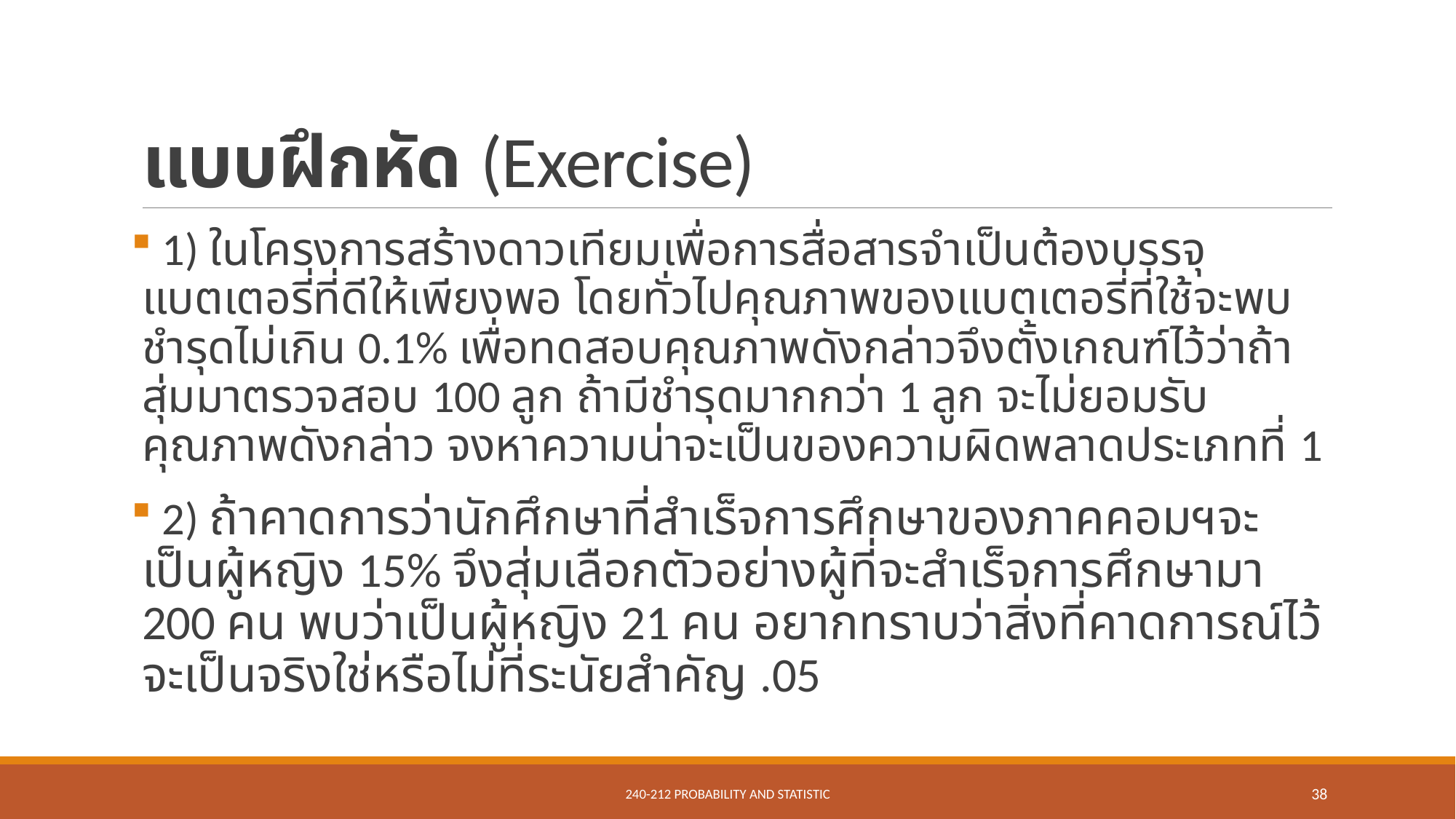

# แบบฝึกหัด (Exercise)
 1) ในโครงการสร้างดาวเทียมเพื่อการสื่อสารจำเป็นต้องบรรจุแบตเตอรี่ที่ดีให้เพียงพอ โดยทั่วไปคุณภาพของแบตเตอรี่ที่ใช้จะพบชำรุดไม่เกิน 0.1% เพื่อทดสอบคุณภาพดังกล่าวจึงตั้งเกณฑ์ไว้ว่าถ้าสุ่มมาตรวจสอบ 100 ลูก ถ้ามีชำรุดมากกว่า 1 ลูก จะไม่ยอมรับคุณภาพดังกล่าว จงหาความน่าจะเป็นของความผิดพลาดประเภทที่ 1
 2) ถ้าคาดการว่านักศึกษาที่สำเร็จการศึกษาของภาคคอมฯจะเป็นผู้หญิง 15% จึงสุ่มเลือกตัวอย่างผู้ที่จะสำเร็จการศึกษามา 200 คน พบว่าเป็นผู้หญิง 21 คน อยากทราบว่าสิ่งที่คาดการณ์ไว้จะเป็นจริงใช่หรือไม่ที่ระนัยสำคัญ .05

240-212 Probability and Statistic
38